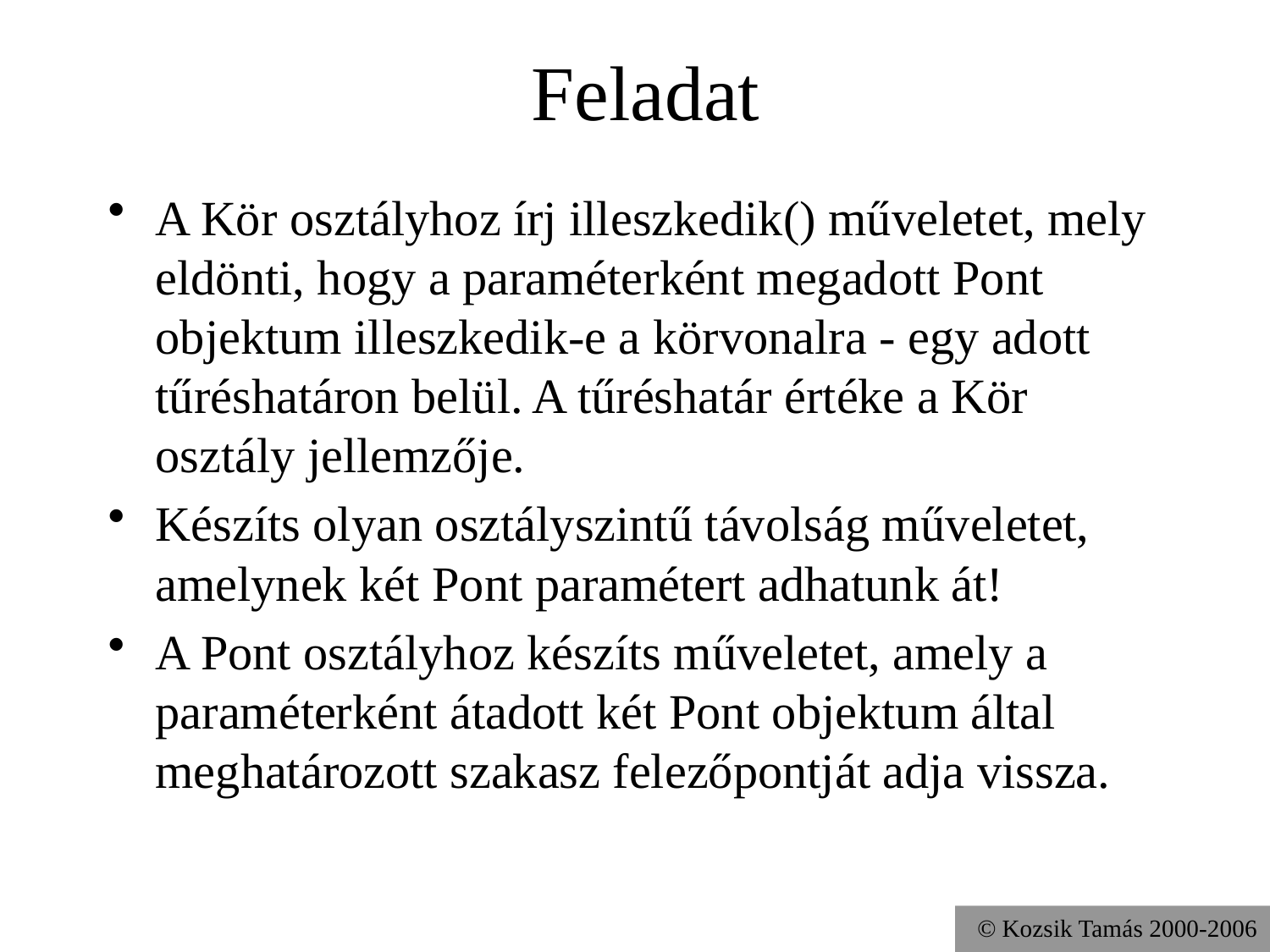

# Feladat
A Kör osztályhoz írj illeszkedik() műveletet, mely eldönti, hogy a paraméterként megadott Pont objektum illeszkedik-e a körvonalra - egy adott tűréshatáron belül. A tűréshatár értéke a Kör osztály jellemzője.
Készíts olyan osztályszintű távolság műveletet, amelynek két Pont paramétert adhatunk át!
A Pont osztályhoz készíts műveletet, amely a paraméterként átadott két Pont objektum által meghatározott szakasz felezőpontját adja vissza.
© Kozsik Tamás 2000-2006